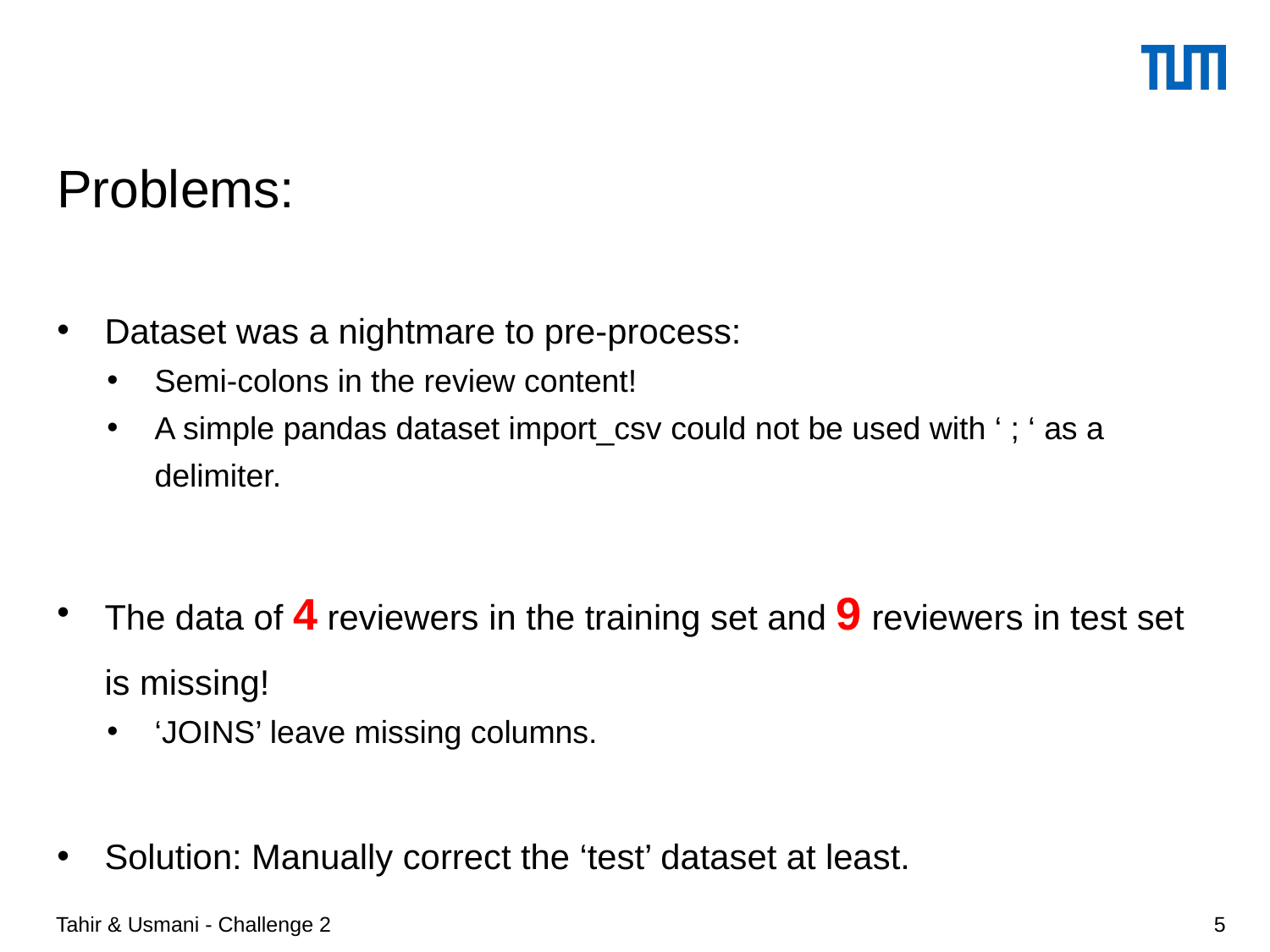

# Problems:
Dataset was a nightmare to pre-process:
Semi-colons in the review content!
A simple pandas dataset import_csv could not be used with ‘ ; ‘ as a delimiter.

The data of 4 reviewers in the training set and 9 reviewers in test set is missing!
‘JOINS’ leave missing columns.

Solution: Manually correct the ‘test’ dataset at least.
Tahir & Usmani - Challenge 2
5